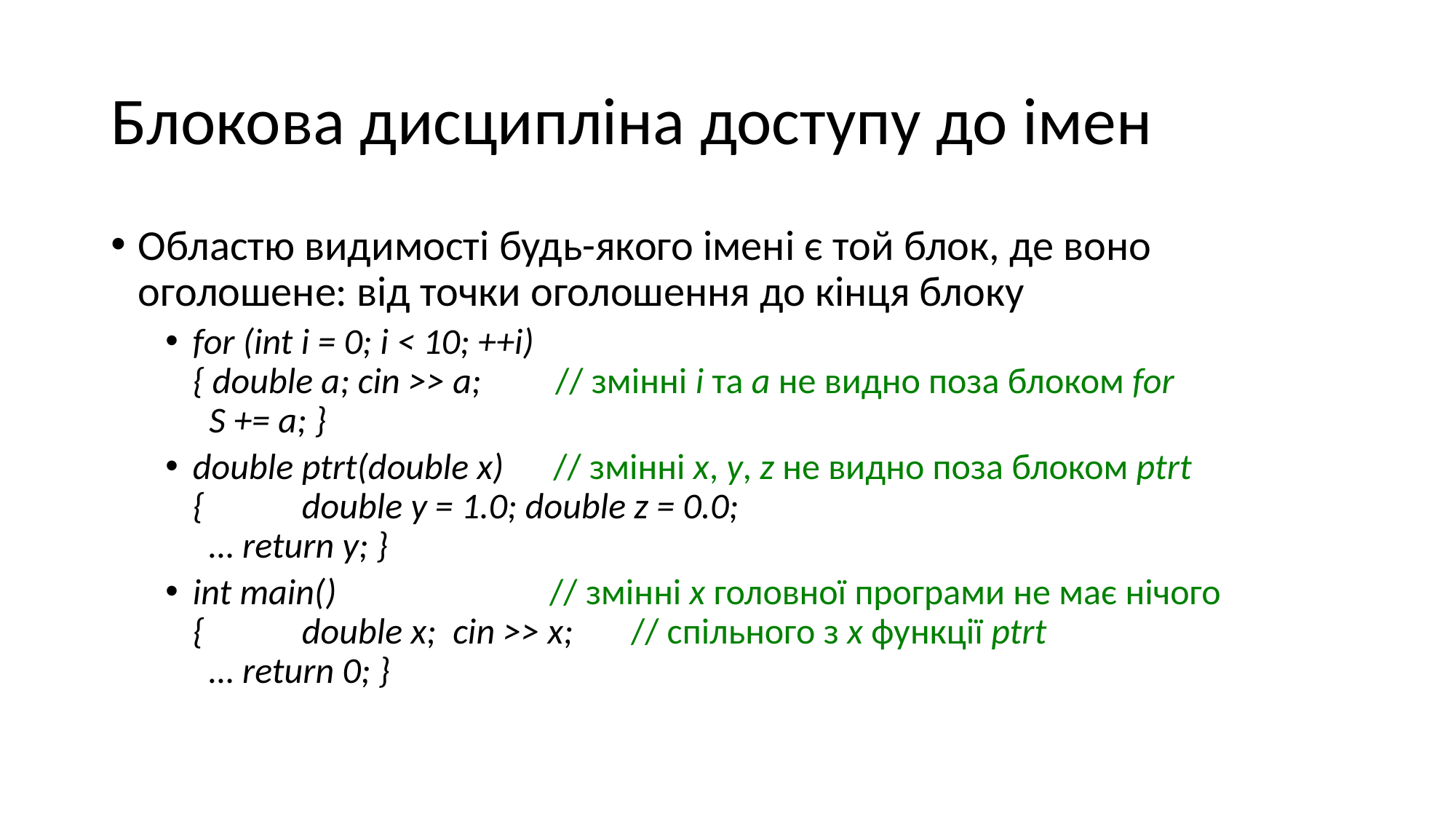

# Блокова дисципліна доступу до імен
Областю видимості будь-якого імені є той блок, де воно оголошене: від точки оголошення до кінця блоку
for (int i = 0; i < 10; ++i)
{ double a; cin >> a;         // змінні і та а не видно поза блоком for
  S += a; }
double ptrt(double x)      // змінні x, y, z не видно поза блоком ptrt
{	double y = 1.0; double z = 0.0;
  … return y; }
int main()                          // змінні x головної програми не має нічого
{	double x;  cin >> x;       // спільного з х функції ptrt
  … return 0; }